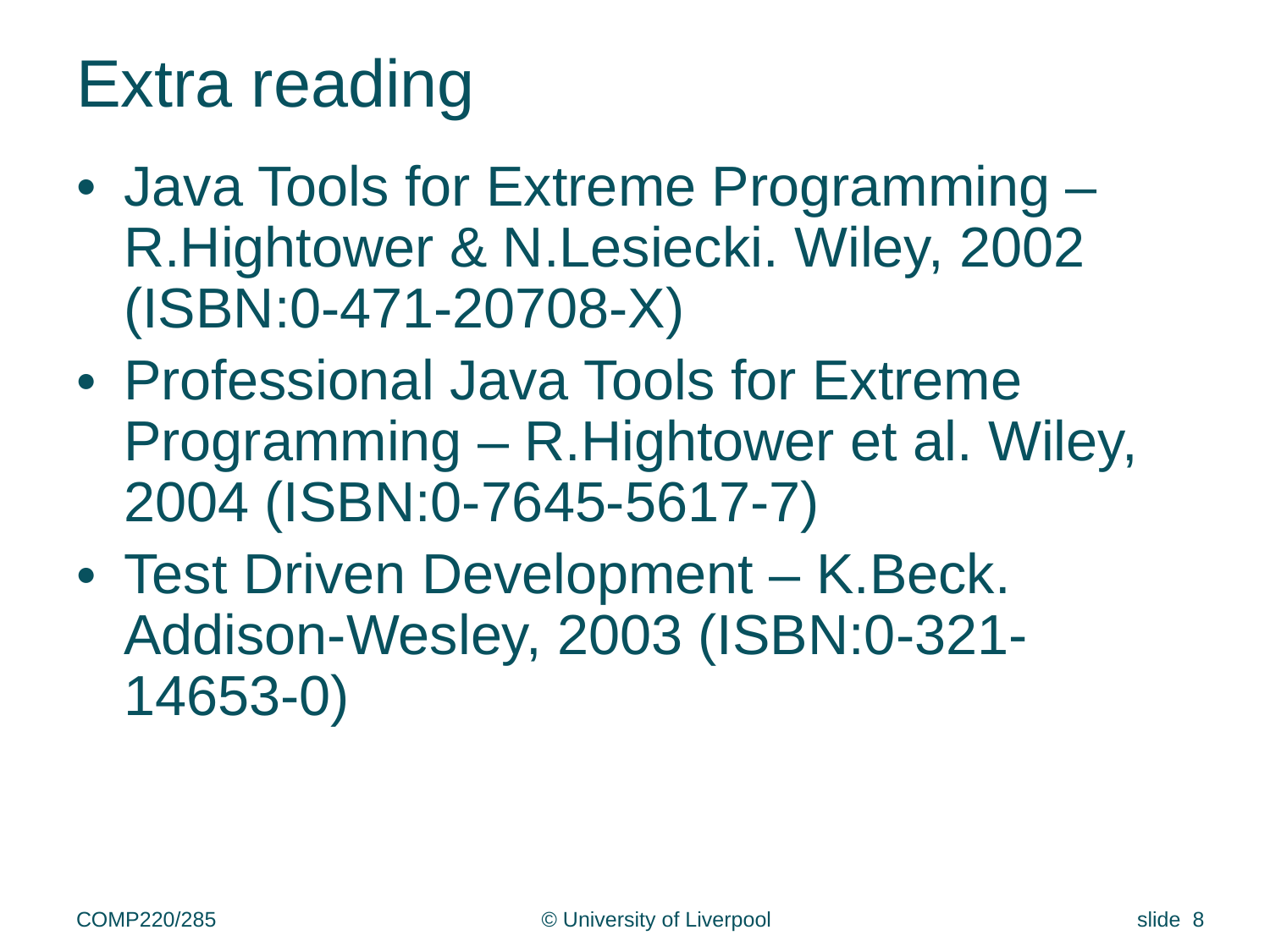

# Extra reading
Java Tools for Extreme Programming – R.Hightower & N.Lesiecki. Wiley, 2002 (ISBN:0-471-20708-X)
Professional Java Tools for Extreme Programming – R.Hightower et al. Wiley, 2004 (ISBN:0-7645-5617-7)
Test Driven Development – K.Beck. Addison-Wesley, 2003 (ISBN:0-321-14653-0)
COMP220/285
© University of Liverpool
slide  8